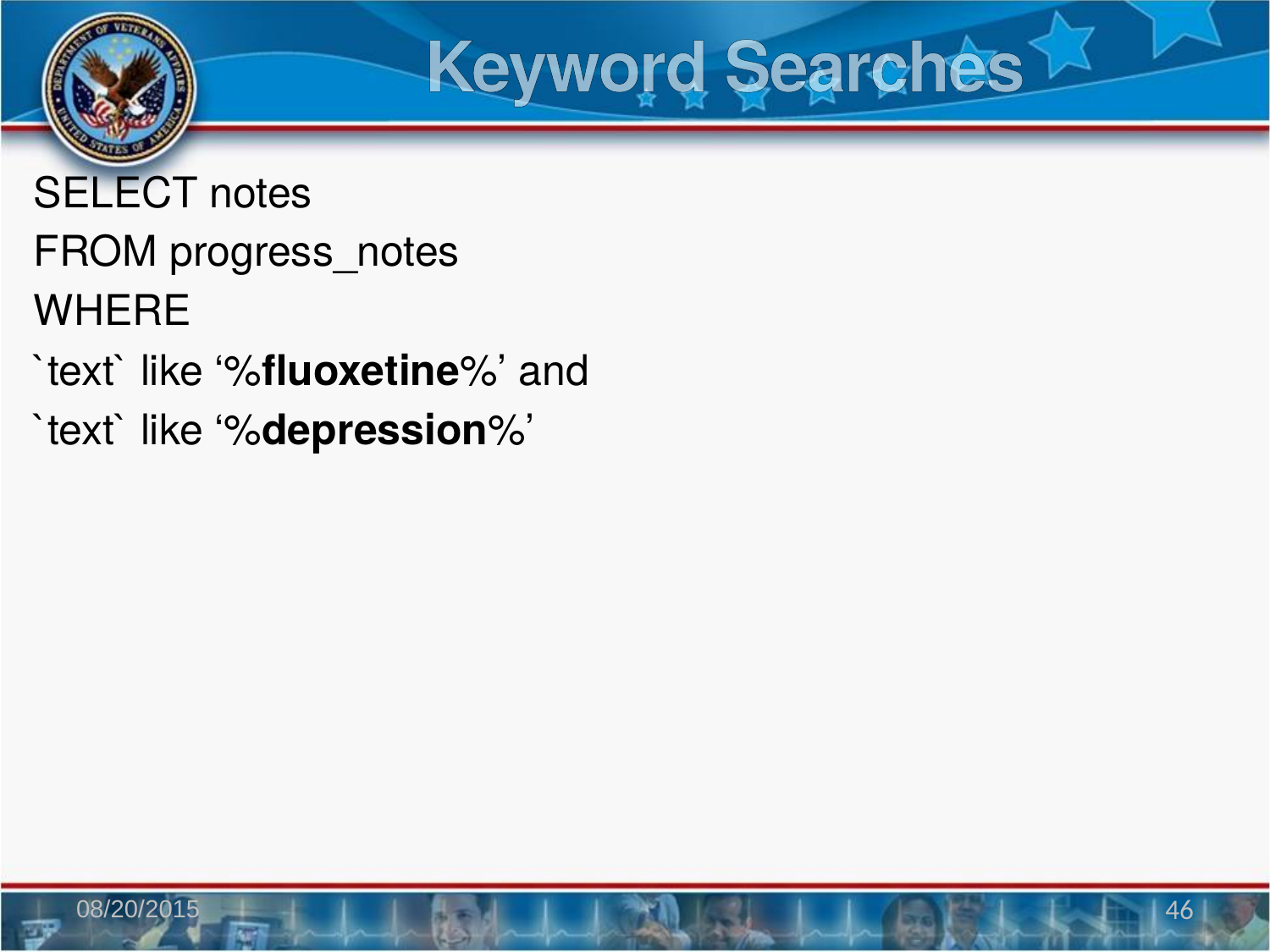

# Keyword Searches
SELECT notes
FROM progress_notes
WHERE
`text` like ‘%fluoxetine%’ and
`text` like ‘%depression%’

08/20/2015
46